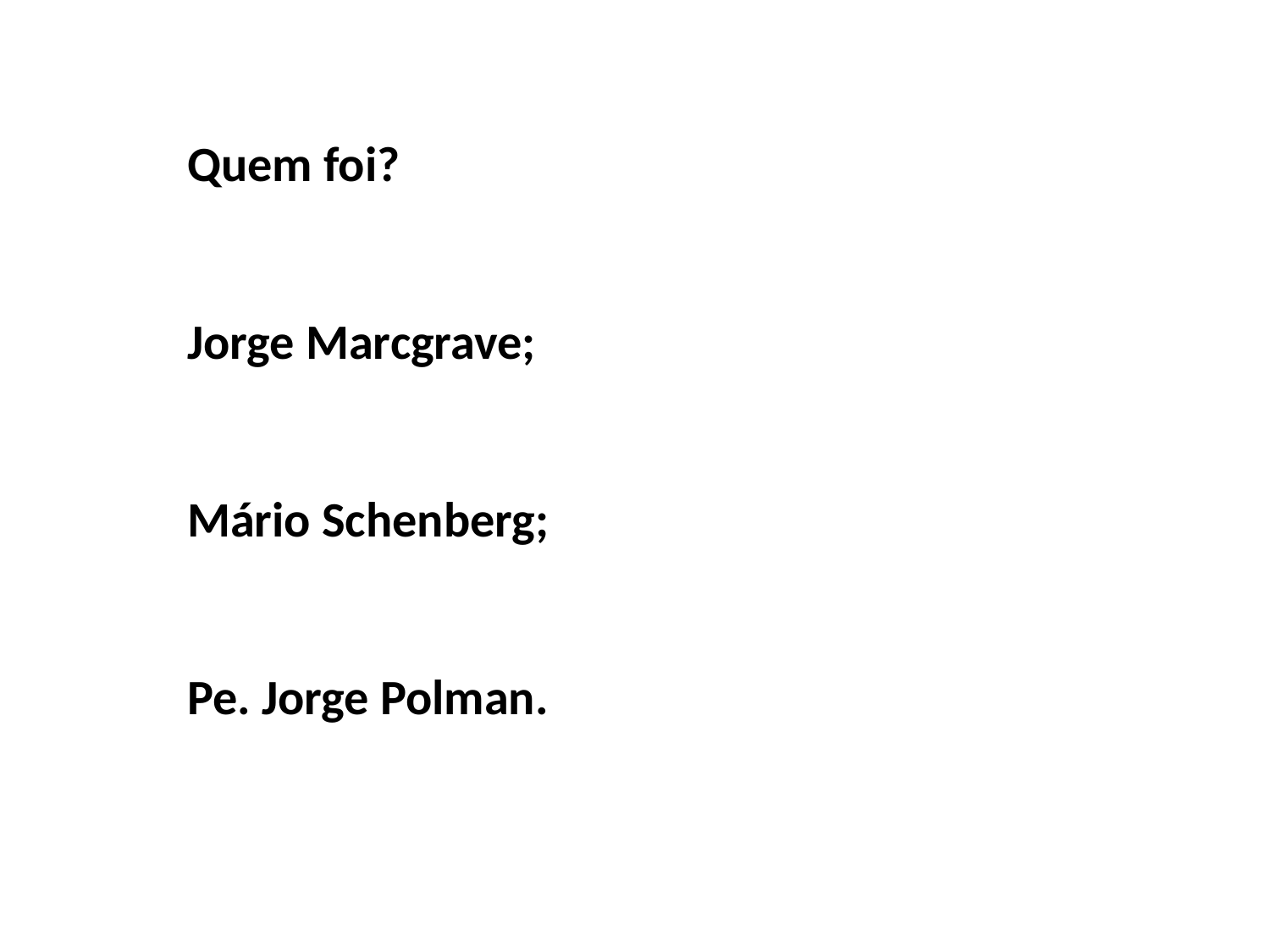

Quem foi?

Jorge Marcgrave;

Mário Schenberg;

Pe. Jorge Polman.